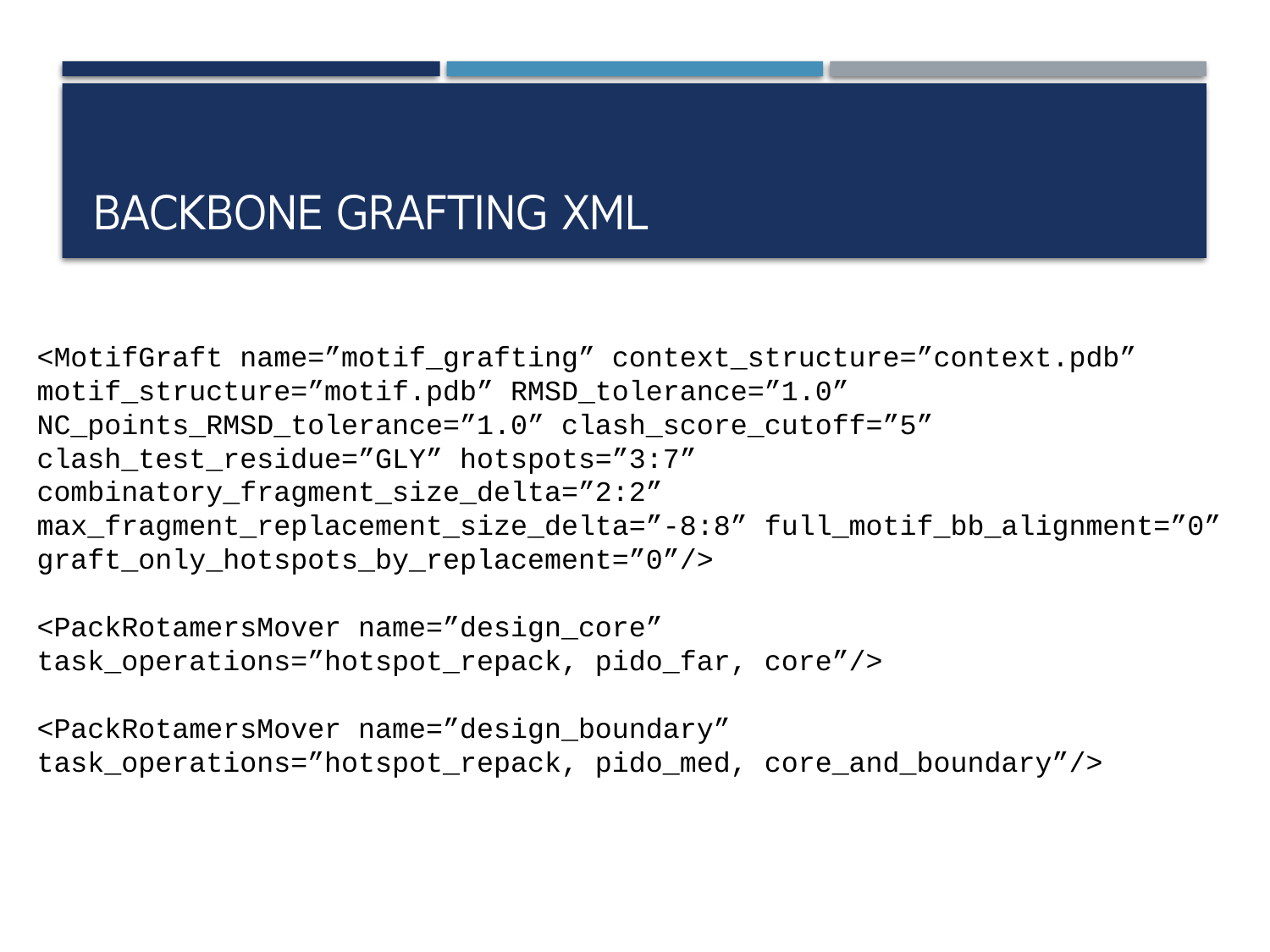

# Backbone Grafting XML
<MotifGraft name=”motif_grafting” context_structure=”context.pdb”
motif_structure=”motif.pdb” RMSD_tolerance=”1.0”
NC_points_RMSD_tolerance=”1.0” clash_score_cutoff=”5”
clash_test_residue=”GLY” hotspots=”3:7” combinatory_fragment_size_delta=”2:2”
max_fragment_replacement_size_delta=”-8:8” full_motif_bb_alignment=”0”
graft_only_hotspots_by_replacement=”0”/>

<PackRotamersMover name=”design_core”
task_operations=”hotspot_repack, pido_far, core”/>

<PackRotamersMover name=”design_boundary”
task_operations=”hotspot_repack, pido_med, core_and_boundary”/>